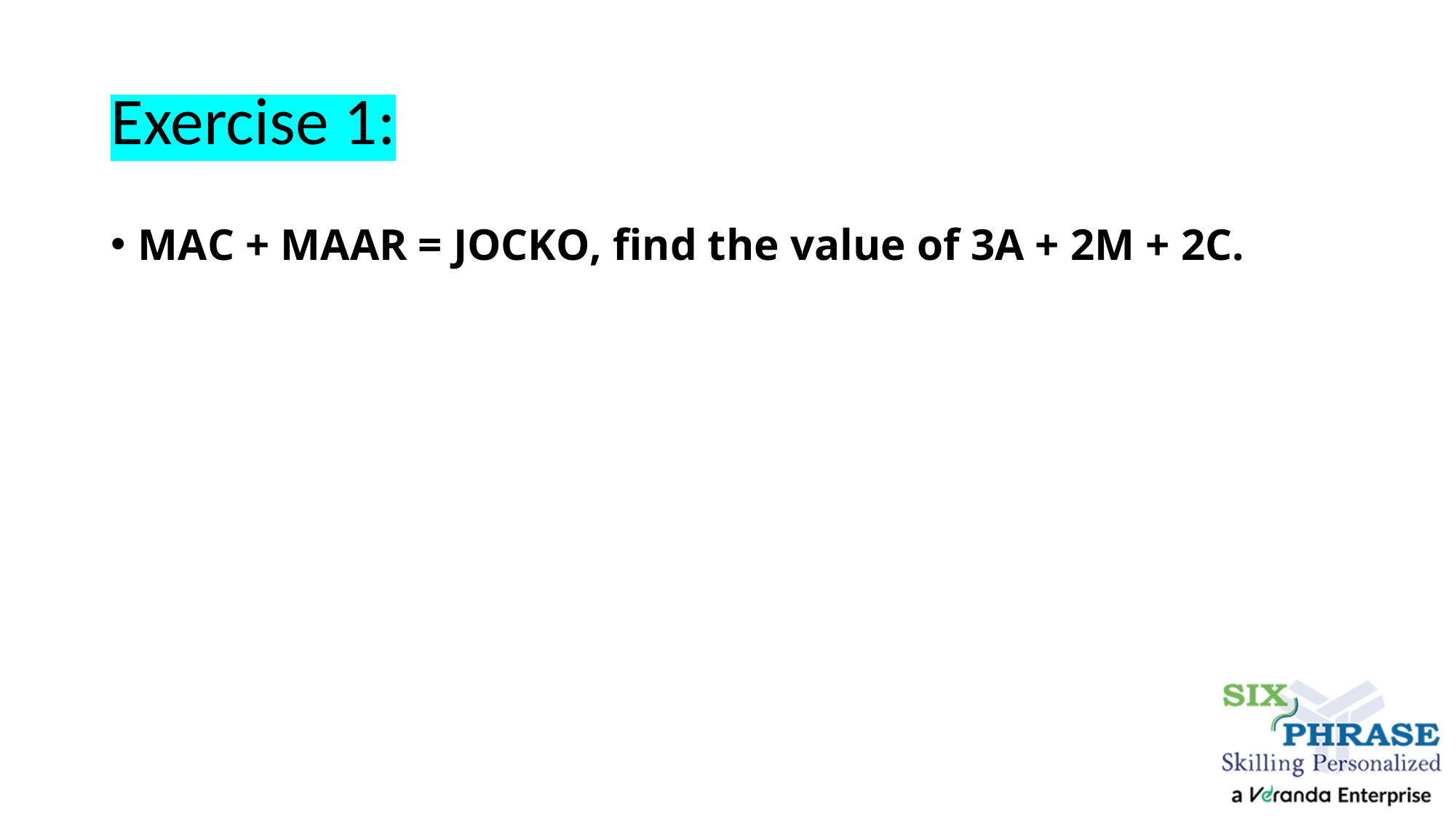

# Exercise 1:
MAC + MAAR = JOCKO, find the value of 3A + 2M + 2C.